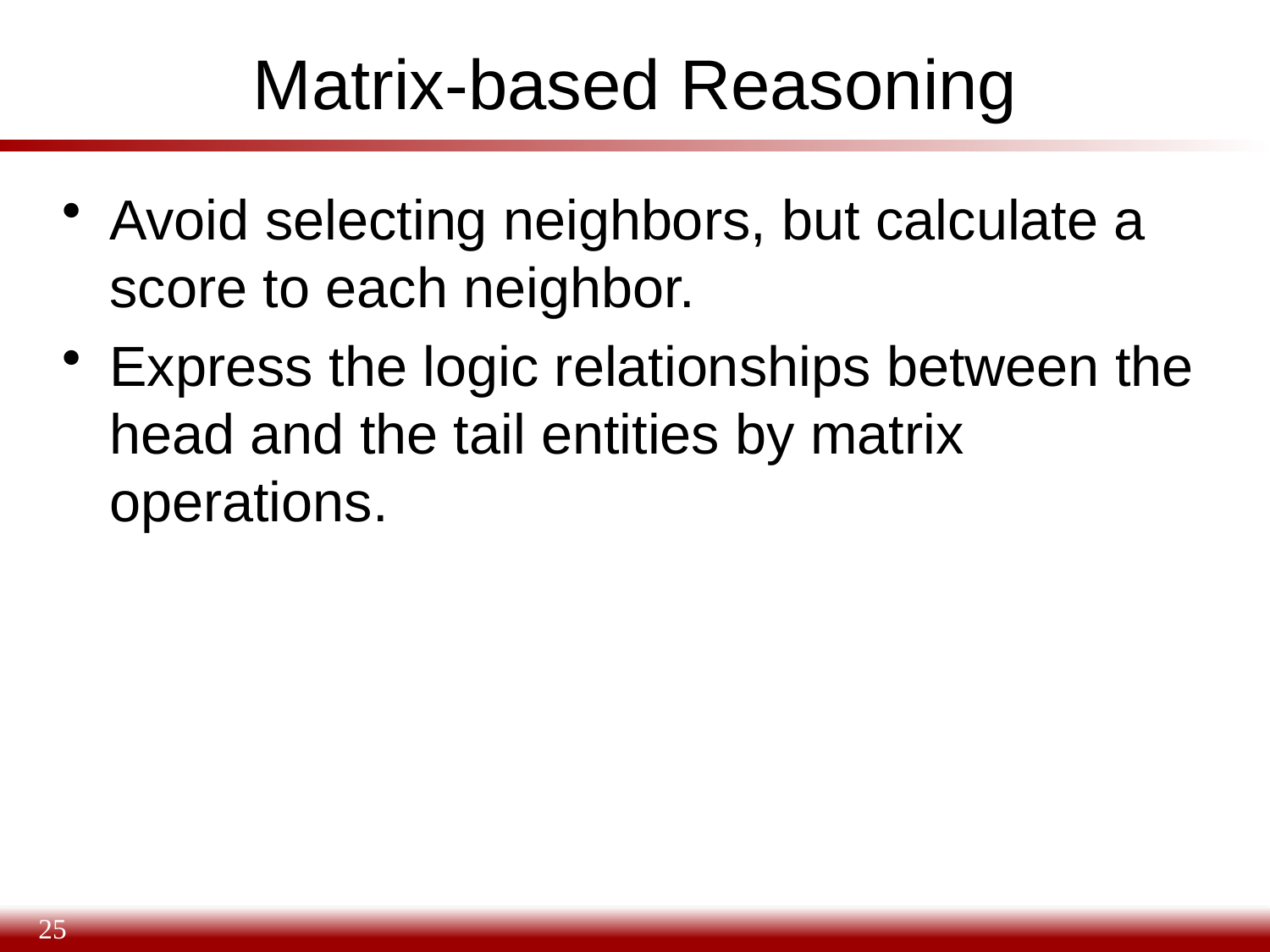

# Matrix-based Reasoning
Avoid selecting neighbors, but calculate a score to each neighbor.
Express the logic relationships between the head and the tail entities by matrix operations.